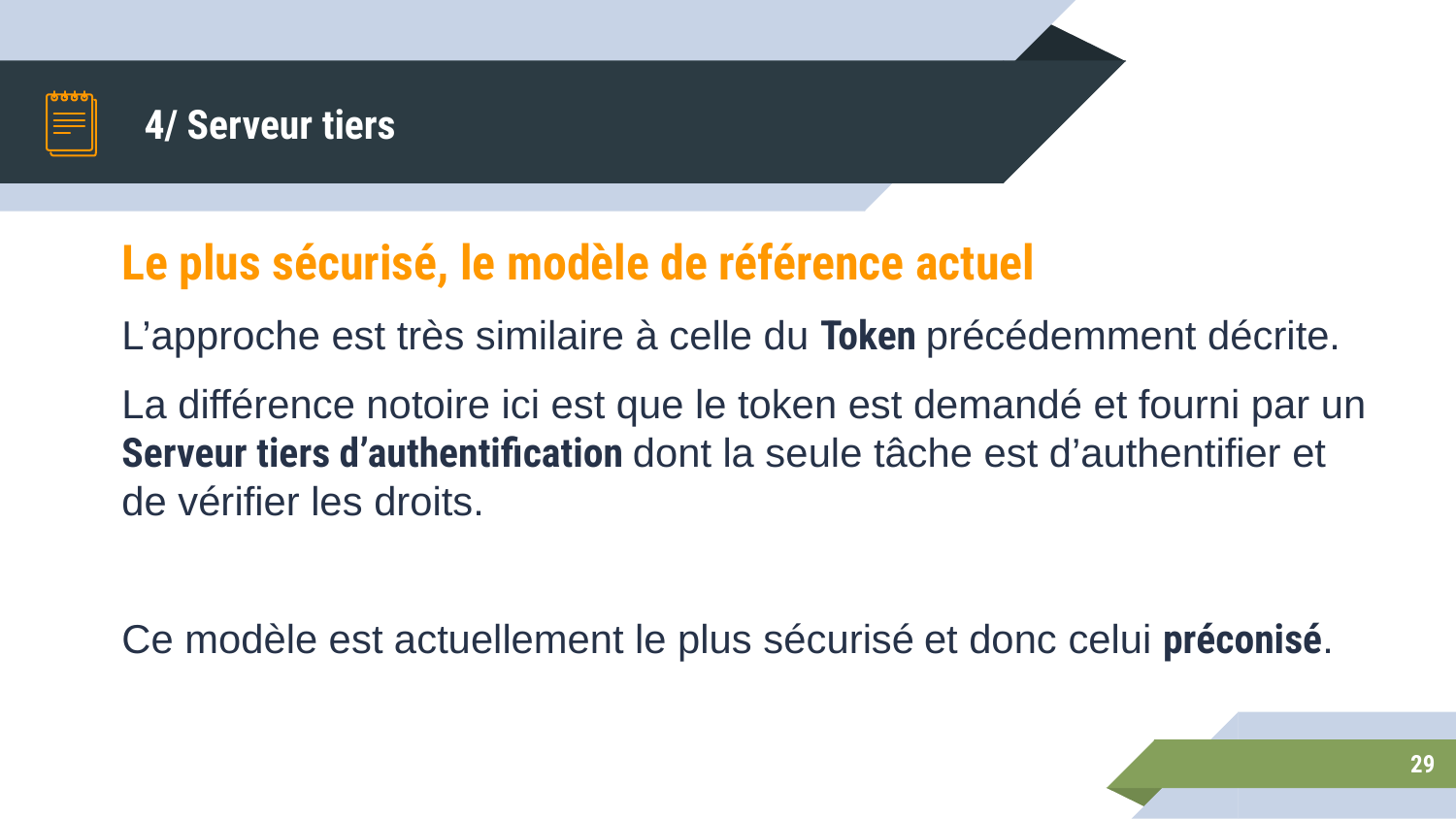

# 4/ Serveur tiers

Le plus sécurisé, le modèle de référence actuel
L’approche est très similaire à celle du Token précédemment décrite.
La différence notoire ici est que le token est demandé et fourni par un Serveur tiers d’authentification dont la seule tâche est d’authentifier et de vérifier les droits.

Ce modèle est actuellement le plus sécurisé et donc celui préconisé.

29